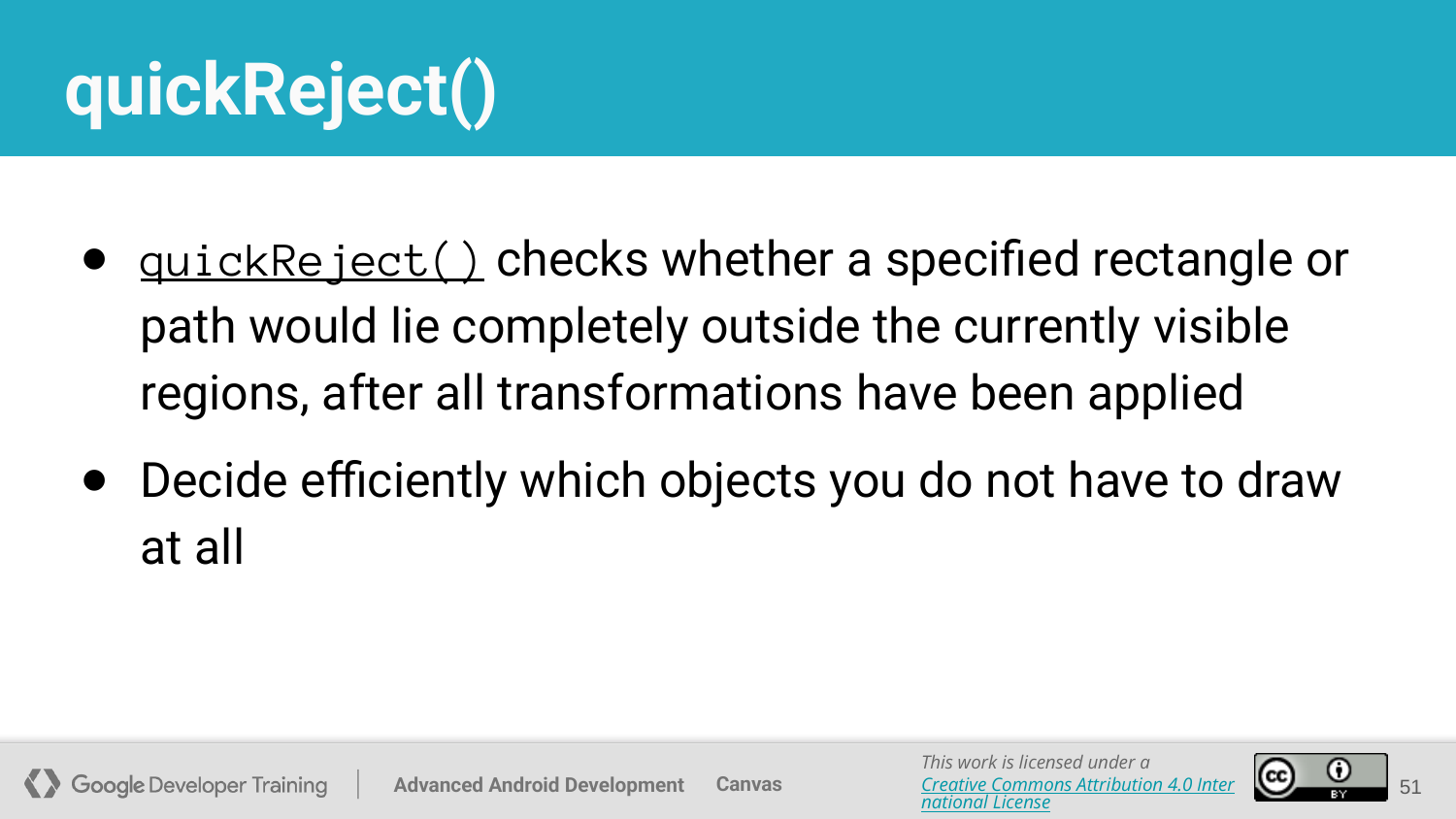

# quickReject()

quickReject() checks whether a specified rectangle or path would lie completely outside the currently visible regions, after all transformations have been applied
Decide efficiently which objects you do not have to draw at all

51